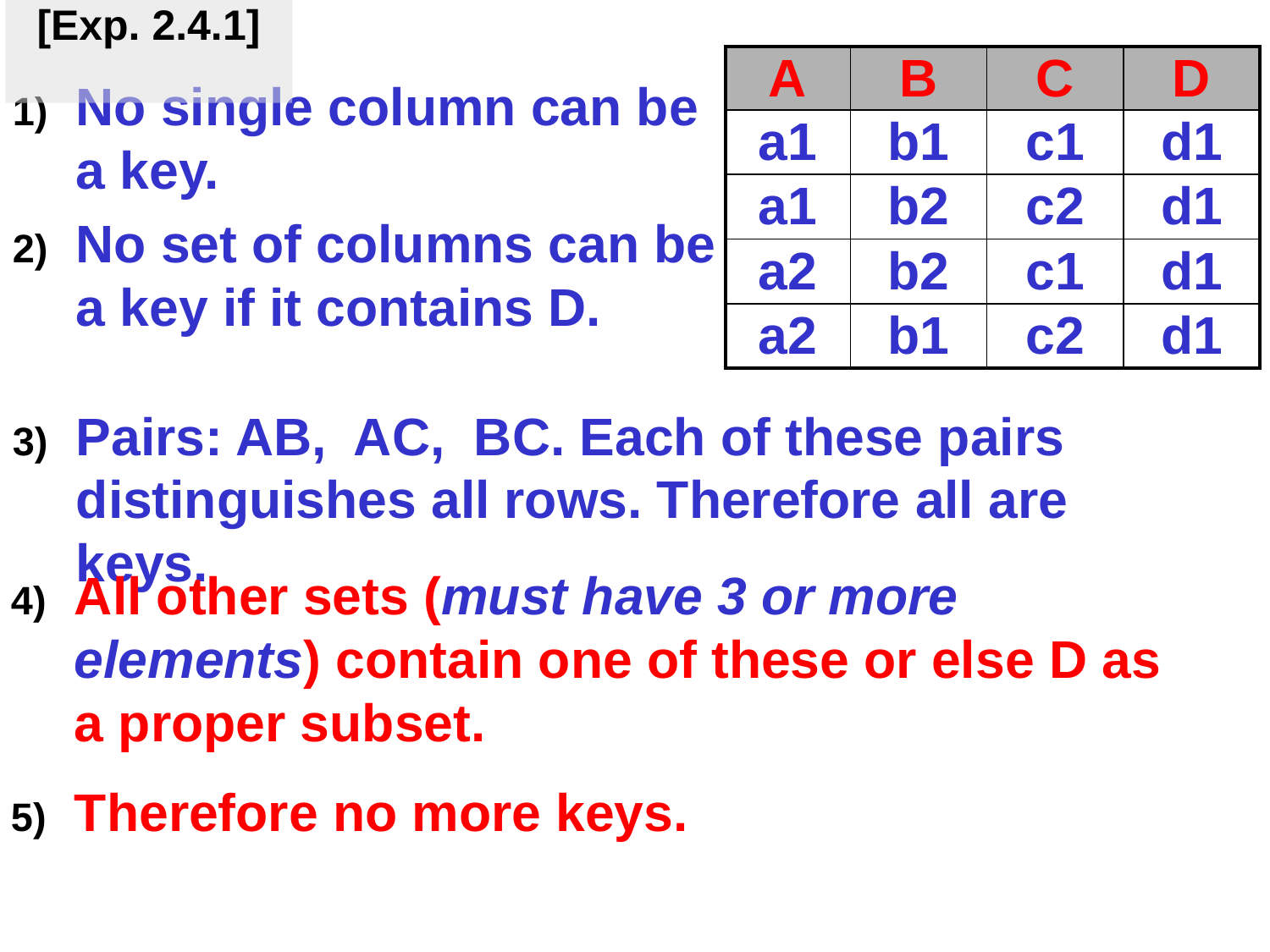

# [Exp. 2.4.1]
| A | B | C | D |
| --- | --- | --- | --- |
| a1 | b1 | c1 | d1 |
| a1 | b2 | c2 | d1 |
| a2 | b2 | c1 | d1 |
| a2 | b1 | c2 | d1 |
No single column can be a key.
No set of columns can be a key if it contains D.
Pairs: AB,  AC,  BC. Each of these pairs distinguishes all rows. Therefore all are keys.
All other sets (must have 3 or more elements) contain one of these or else D as a proper subset.
Therefore no more keys.

42